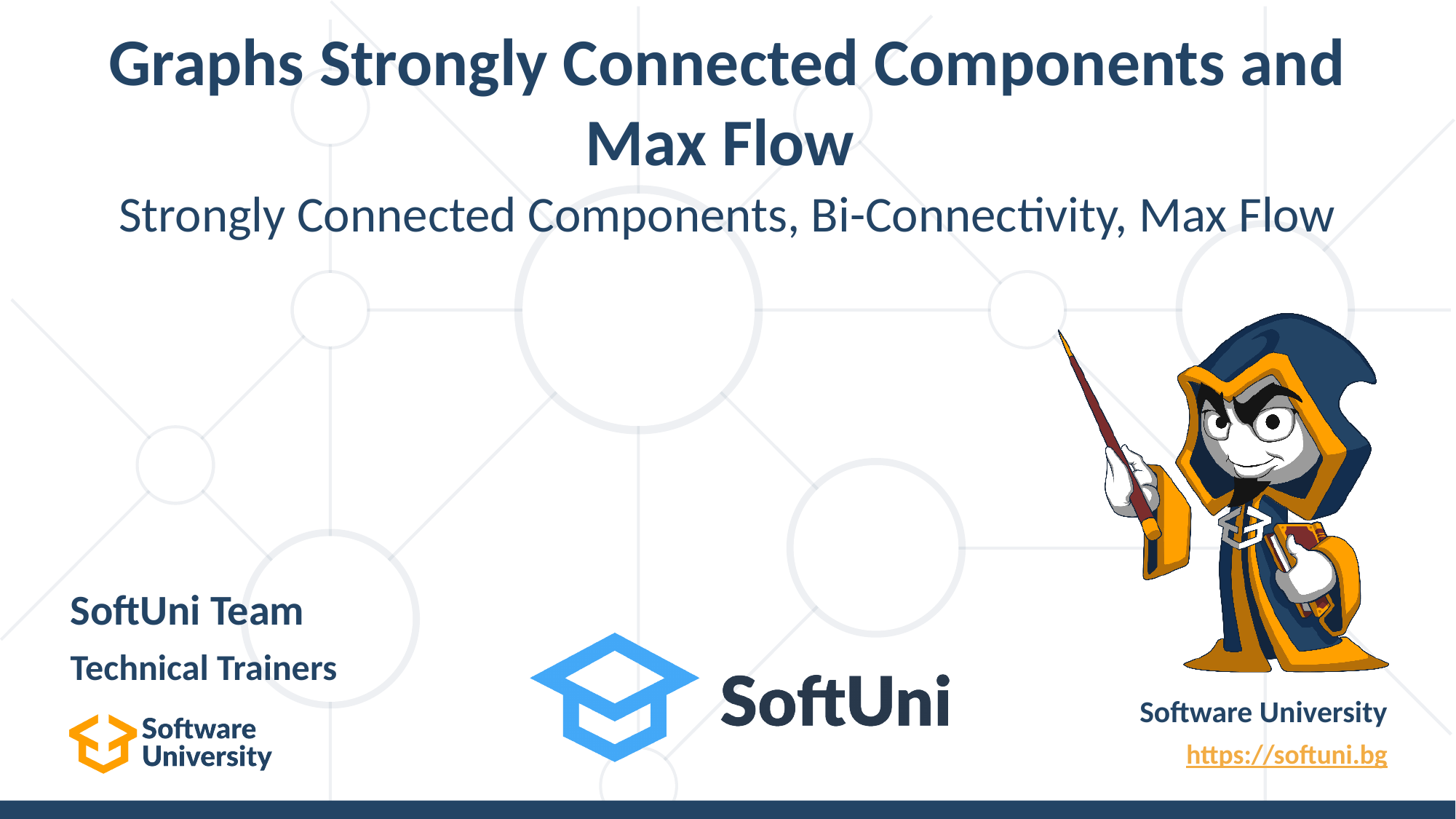

# Graphs Strongly Connected Components and Max Flow
Strongly Connected Components, Bi-Connectivity, Max Flow
SoftUni Team
Technical Trainers
Software University
https://softuni.bg